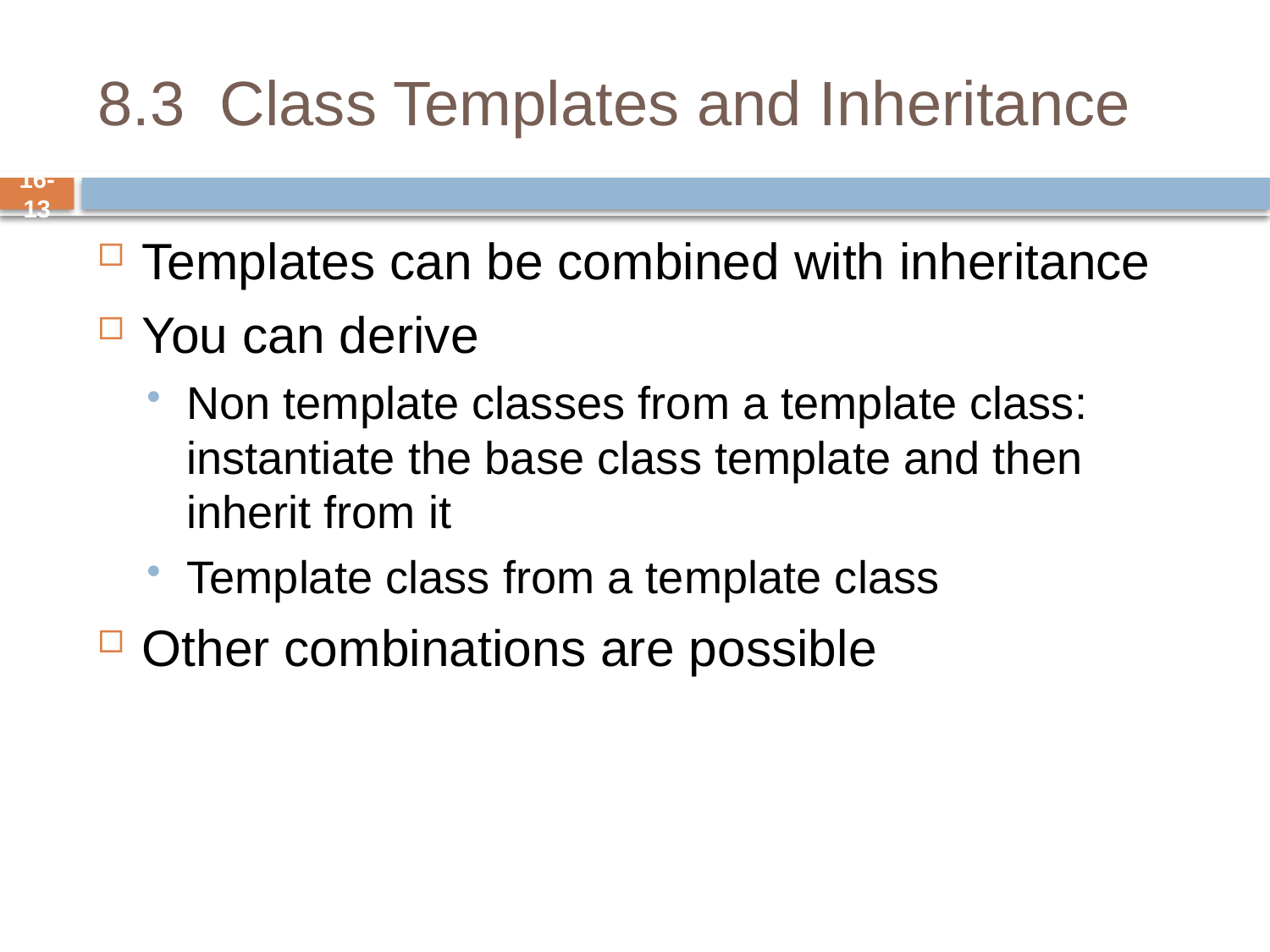

# 8.3  Class Templates and Inheritance
Templates can be combined with inheritance
You can derive
Non template classes from a template class: instantiate the base class template and then inherit from it
Template class from a template class
Other combinations are possible
16-13